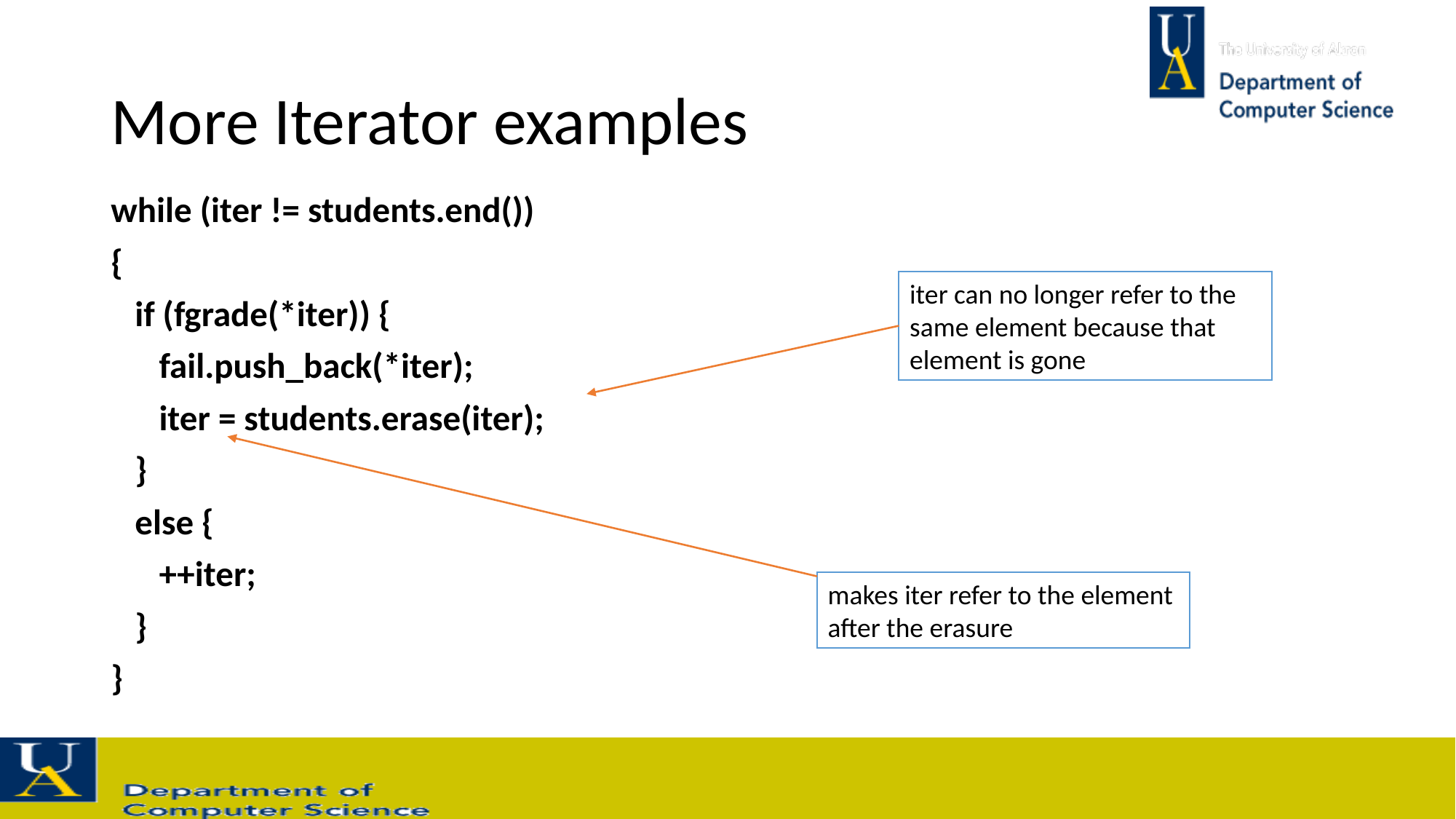

# More Iterator examples
while (iter != students.end())
{
   if (fgrade(*iter)) {
      fail.push_back(*iter);
      iter = students.erase(iter);
   }
   else {
      ++iter;
   }
}
iter can no longer refer to the same element because that element is gone
makes iter refer to the element after the erasure